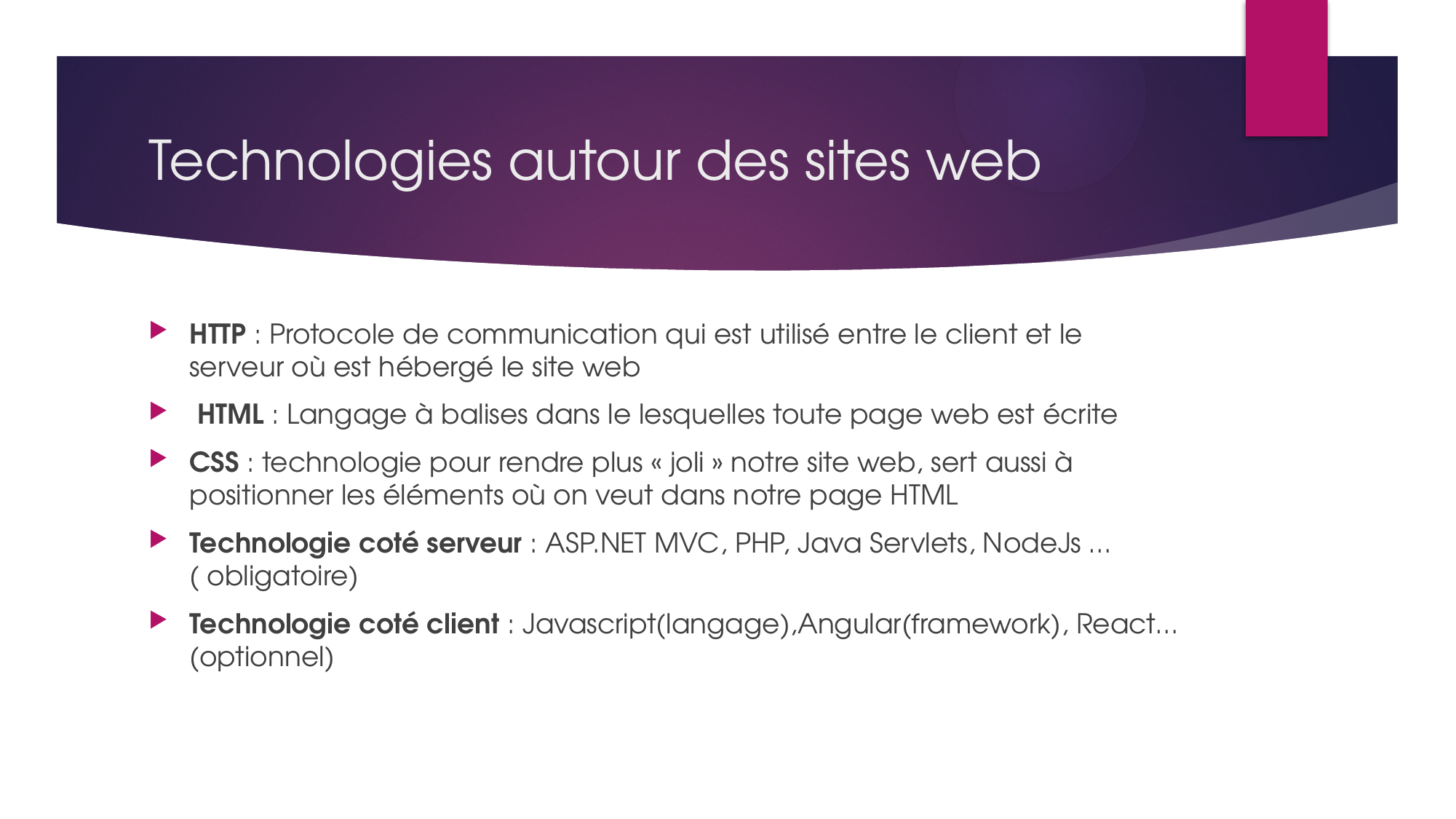

# Technologies autour des sites web
HTTP : Protocole de communication qui est utilisé entre le client et le serveur où est hébergé le site web
 HTML : Langage à balises dans le lesquelles toute page web est écrite
CSS : technologie pour rendre plus « joli » notre site web, sert aussi à positionner les éléments où on veut dans notre page HTML
Technologie coté serveur : ASP.NET MVC, PHP, Java Servlets, NodeJs … ( obligatoire)
Technologie coté client : Javascript(langage),Angular(framework), React… (optionnel)